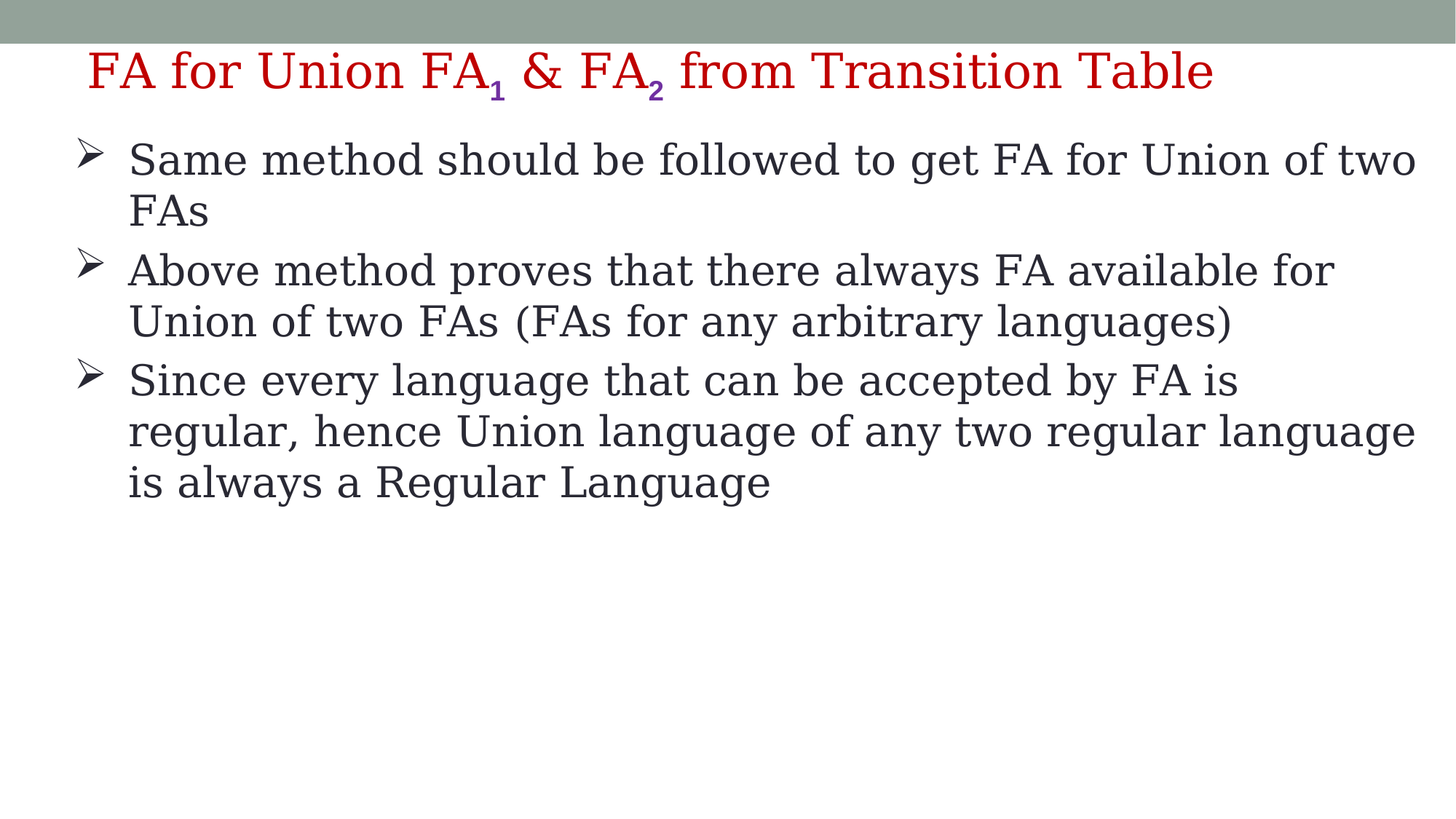

FA for Union FA1 & FA2 from Transition Table
Same method should be followed to get FA for Union of two FAs
Above method proves that there always FA available for Union of two FAs (FAs for any arbitrary languages)
Since every language that can be accepted by FA is regular, hence Union language of any two regular language is always a Regular Language